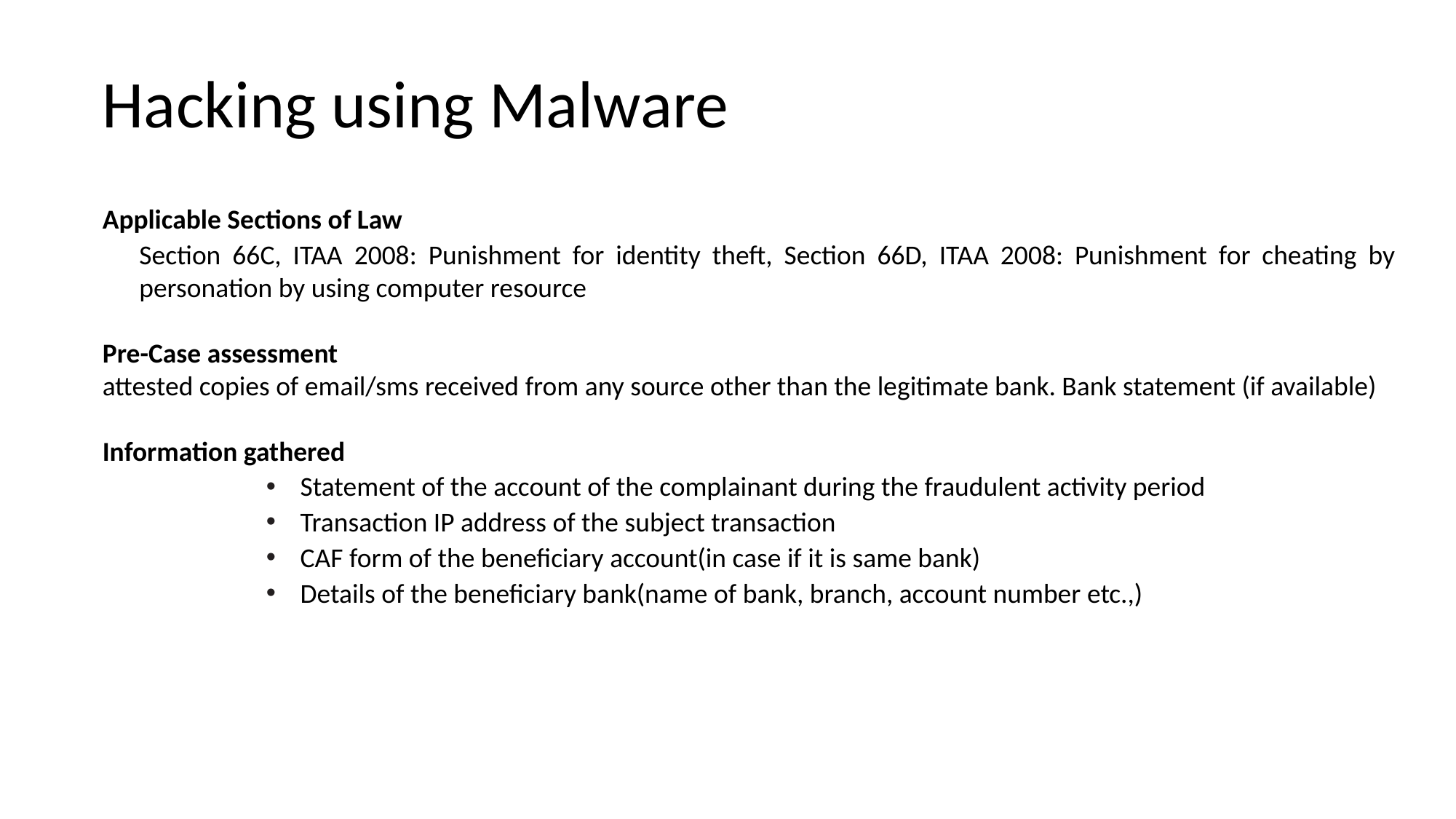

# Hacking using Malware
Applicable Sections of Law
Section 66C, ITAA 2008: Punishment for identity theft, Section 66D, ITAA 2008: Punishment for cheating by personation by using computer resource

Pre-Case assessment
attested copies of email/sms received from any source other than the legitimate bank. Bank statement (if available)

Information gathered
Statement of the account of the complainant during the fraudulent activity period
Transaction IP address of the subject transaction
CAF form of the beneficiary account(in case if it is same bank)
Details of the beneficiary bank(name of bank, branch, account number etc.,)